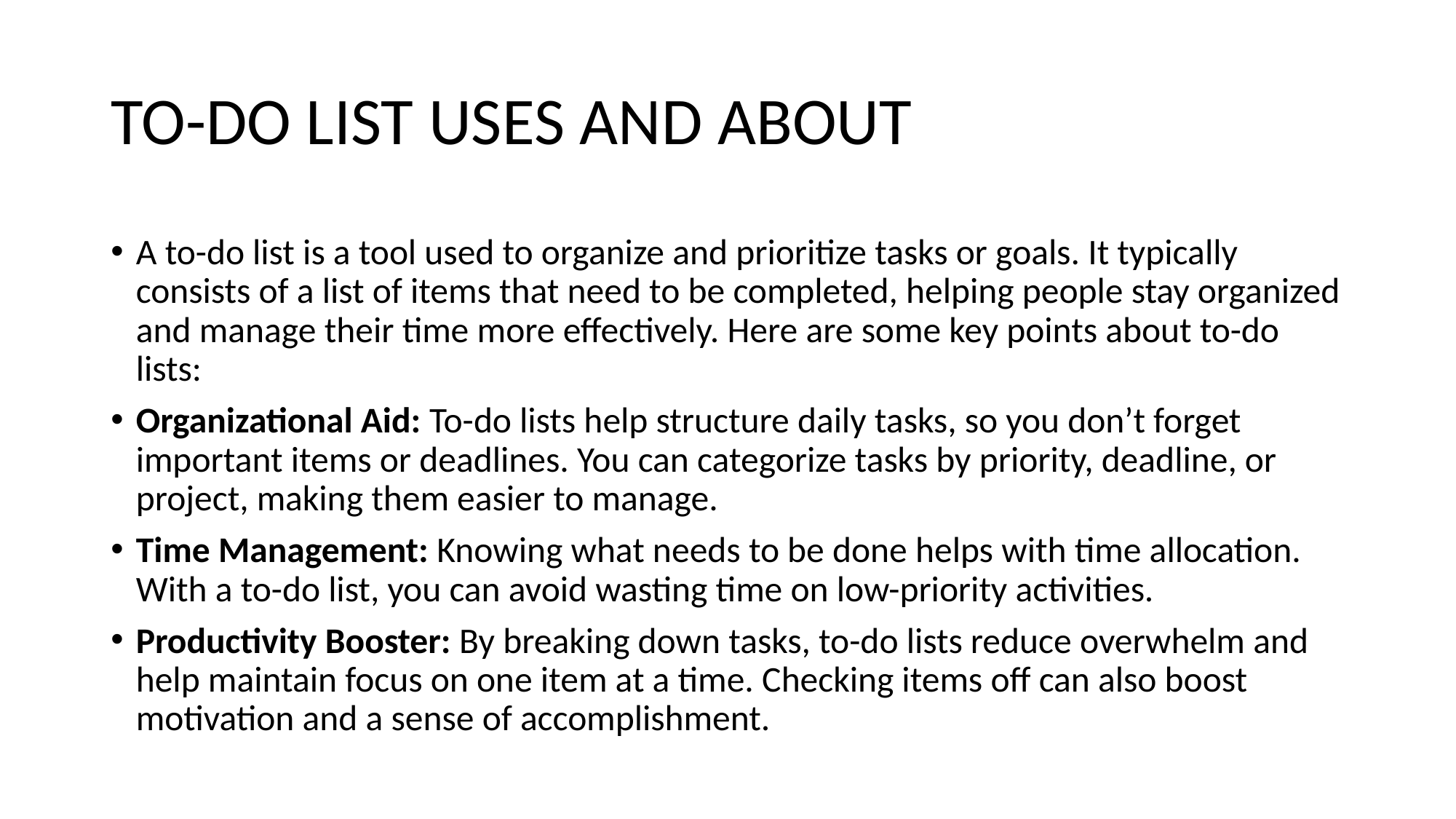

# TO-DO LIST USES AND ABOUT
A to-do list is a tool used to organize and prioritize tasks or goals. It typically consists of a list of items that need to be completed, helping people stay organized and manage their time more effectively. Here are some key points about to-do lists:
Organizational Aid: To-do lists help structure daily tasks, so you don’t forget important items or deadlines. You can categorize tasks by priority, deadline, or project, making them easier to manage.
Time Management: Knowing what needs to be done helps with time allocation. With a to-do list, you can avoid wasting time on low-priority activities.
Productivity Booster: By breaking down tasks, to-do lists reduce overwhelm and help maintain focus on one item at a time. Checking items off can also boost motivation and a sense of accomplishment.